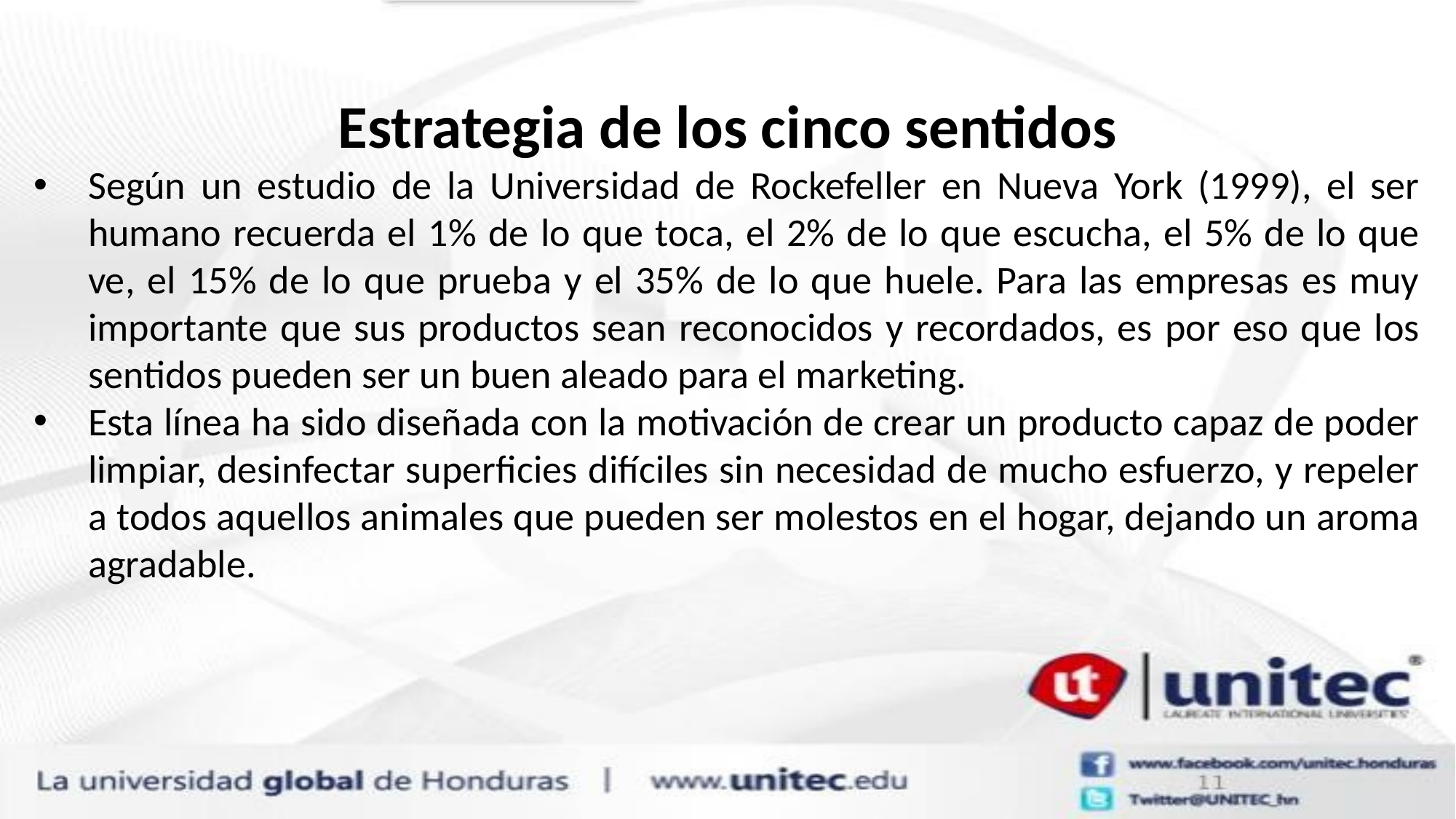

Estrategia de los cinco sentidos
Según un estudio de la Universidad de Rockefeller en Nueva York (1999), el ser humano recuerda el 1% de lo que toca, el 2% de lo que escucha, el 5% de lo que ve, el 15% de lo que prueba y el 35% de lo que huele. Para las empresas es muy importante que sus productos sean reconocidos y recordados, es por eso que los sentidos pueden ser un buen aleado para el marketing.
Esta línea ha sido diseñada con la motivación de crear un producto capaz de poder limpiar, desinfectar superficies difíciles sin necesidad de mucho esfuerzo, y repeler a todos aquellos animales que pueden ser molestos en el hogar, dejando un aroma agradable.